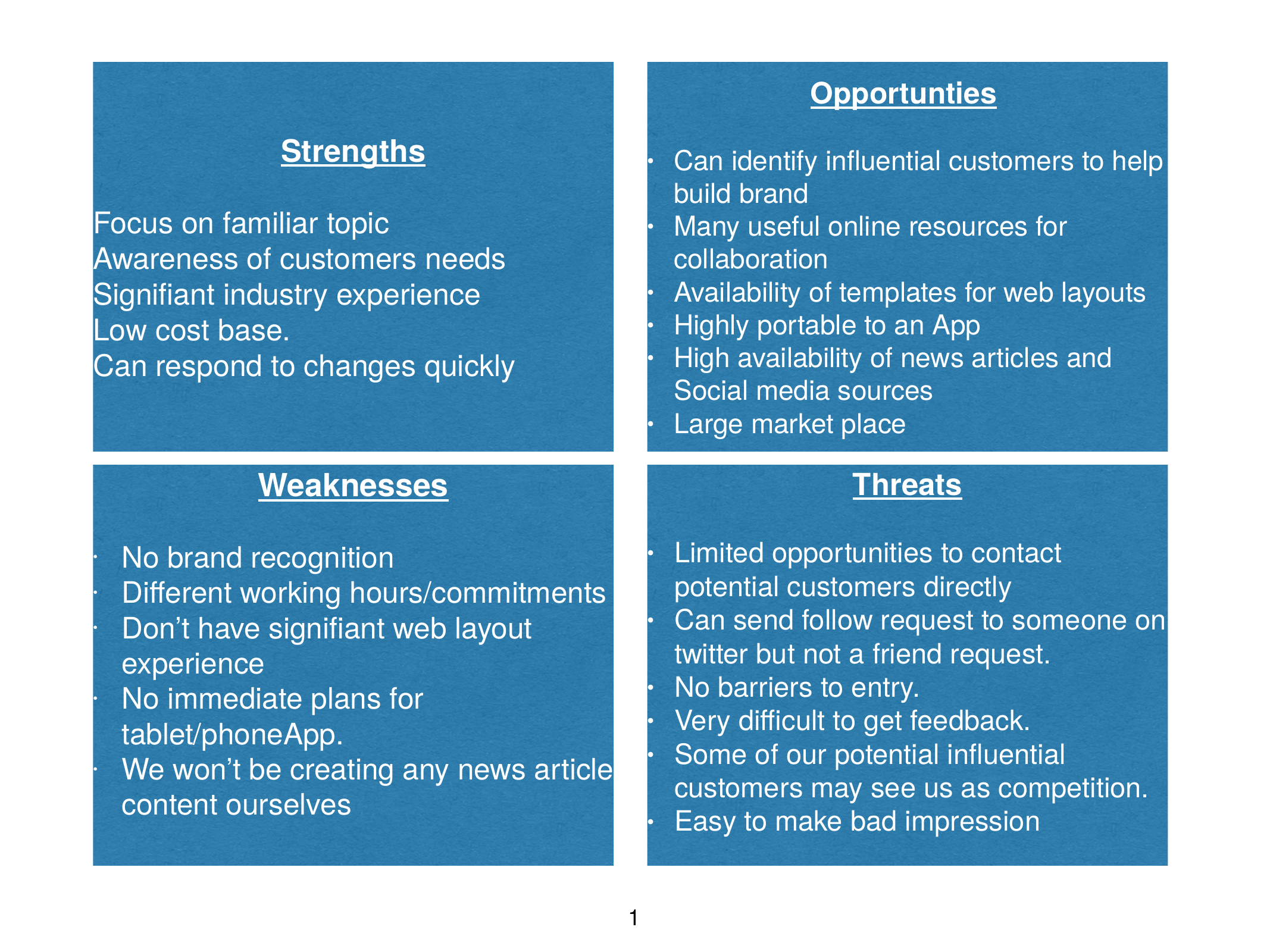

# Strengths

Focus on familiar topic
Awareness of customers needs
Signifiant industry experience
Low cost base.
Can respond to changes quickly
Opportunties

Can identify influential customers to help build brand
Many useful online resources for collaboration
Availability of templates for web layouts
Highly portable to an App
High availability of news articles and Social media sources
Large market place
Weaknesses

No brand recognition
Different working hours/commitments
Don’t have signifiant web layout experience
No immediate plans for tablet/phoneApp.
We won’t be creating any news article content ourselves
Threats

Limited opportunities to contact potential customers directly
Can send follow request to someone on twitter but not a friend request.
No barriers to entry.
Very difficult to get feedback.
Some of our potential influential customers may see us as competition.
Easy to make bad impression
1